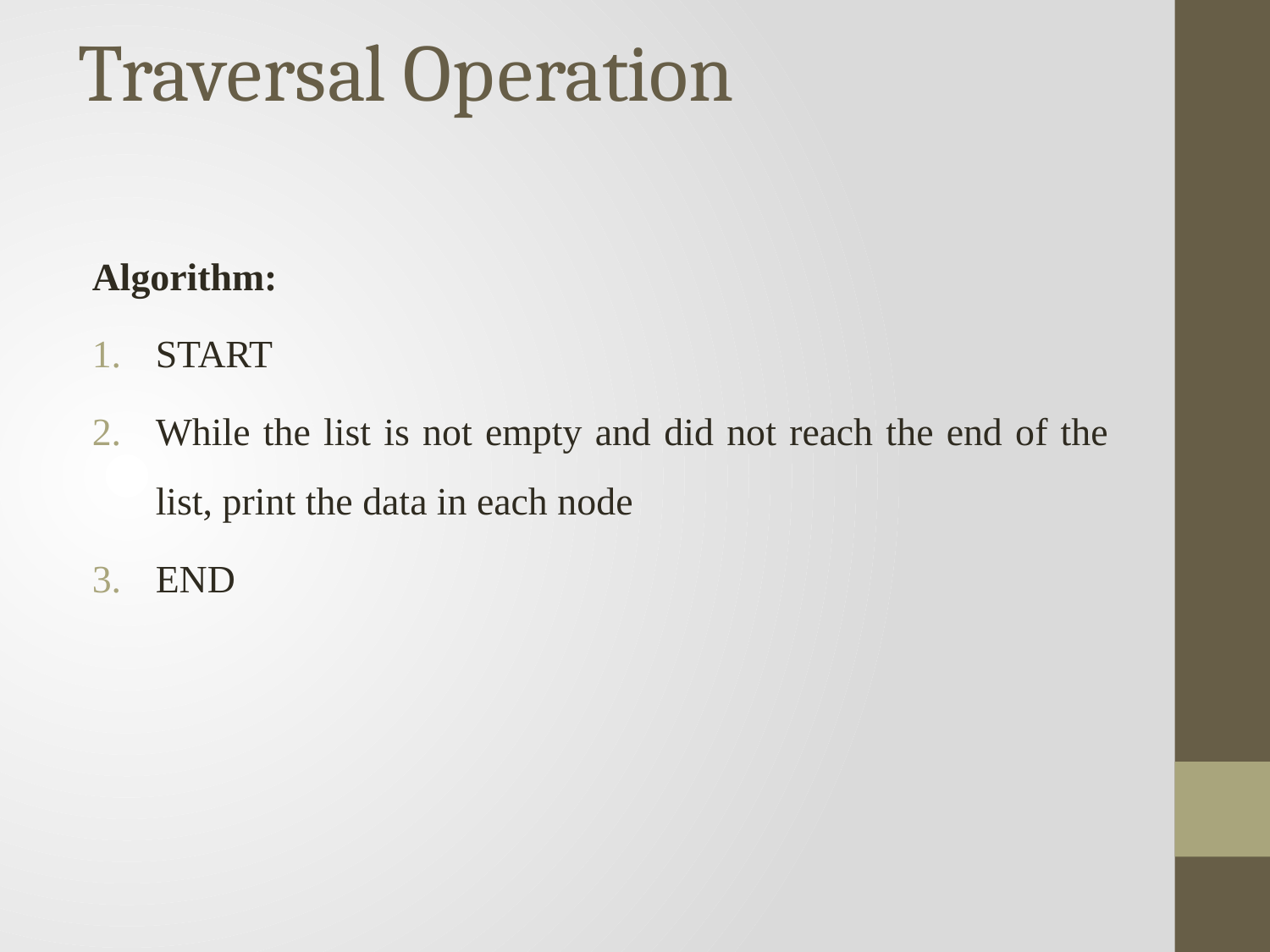

# Traversal Operation
Algorithm:
START
While the list is not empty and did not reach the end of the list, print the data in each node
END